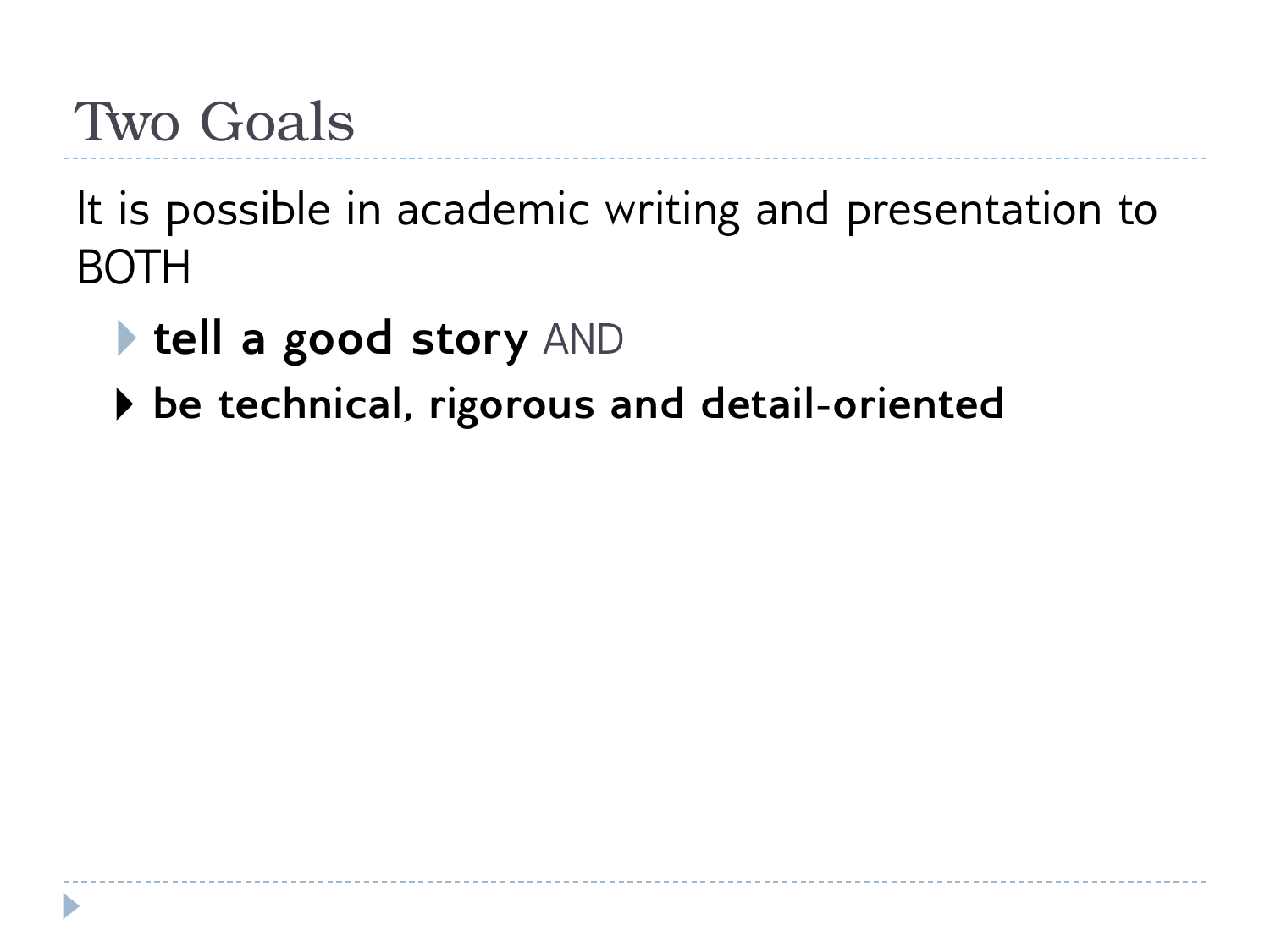

# Two Goals
It is possible in academic writing and presentation to BOTH
tell a good story AND
be technical, rigorous and detail-oriented